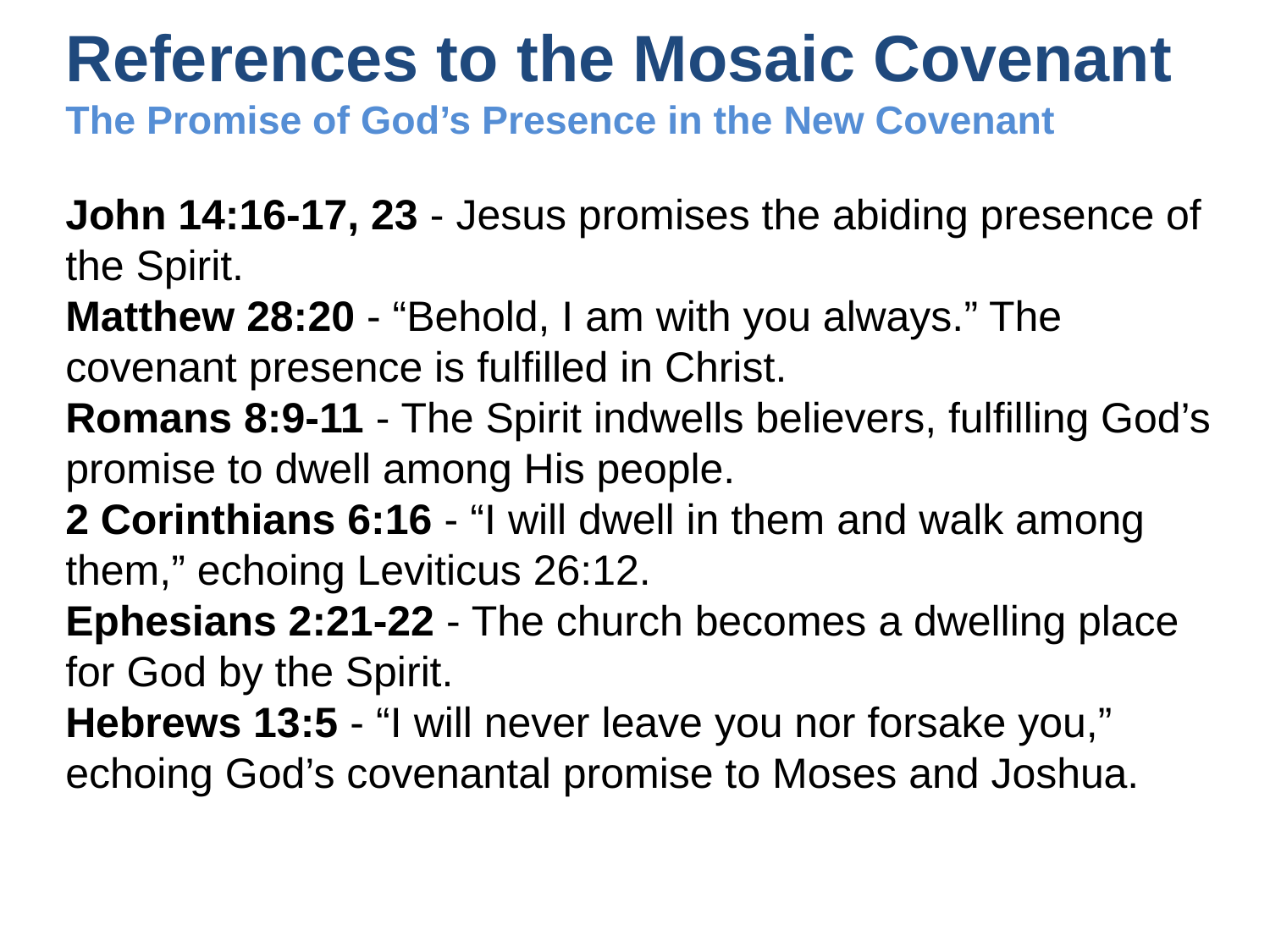

References to the Mosaic Covenant
The Promise of God’s Presence in the New Covenant
John 14:16-17, 23 - Jesus promises the abiding presence of the Spirit.
Matthew 28:20 - “Behold, I am with you always.” The covenant presence is fulfilled in Christ.
Romans 8:9-11 - The Spirit indwells believers, fulfilling God’s promise to dwell among His people.
2 Corinthians 6:16 - “I will dwell in them and walk among them,” echoing Leviticus 26:12.
Ephesians 2:21-22 - The church becomes a dwelling place for God by the Spirit.
Hebrews 13:5 - “I will never leave you nor forsake you,” echoing God’s covenantal promise to Moses and Joshua.